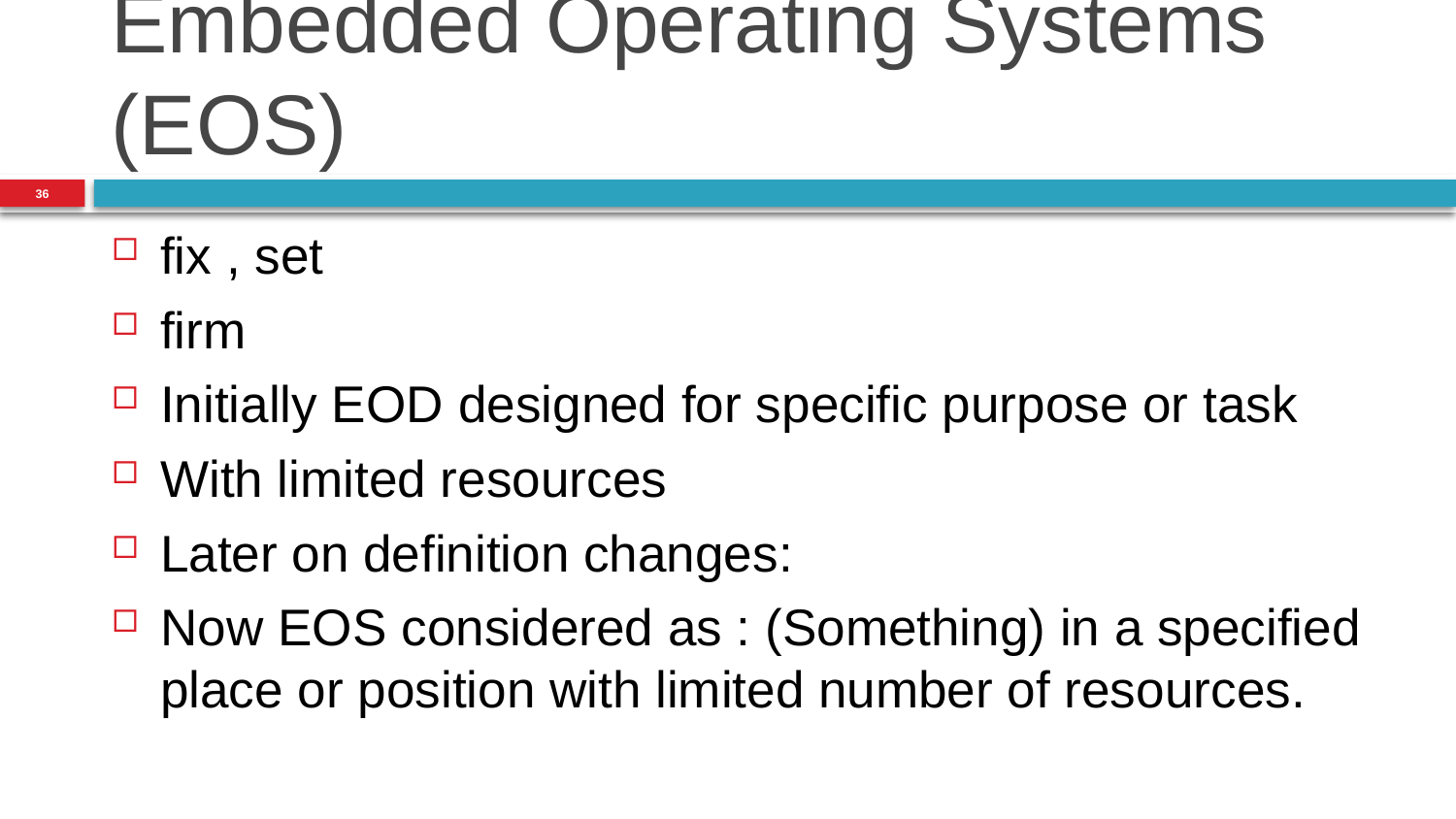

# Embedded Operating Systems (EOS)
36
fix , set
firm
Initially EOD designed for specific purpose or task
With limited resources
Later on definition changes:
Now EOS considered as : (Something) in a specified place or position with limited number of resources.